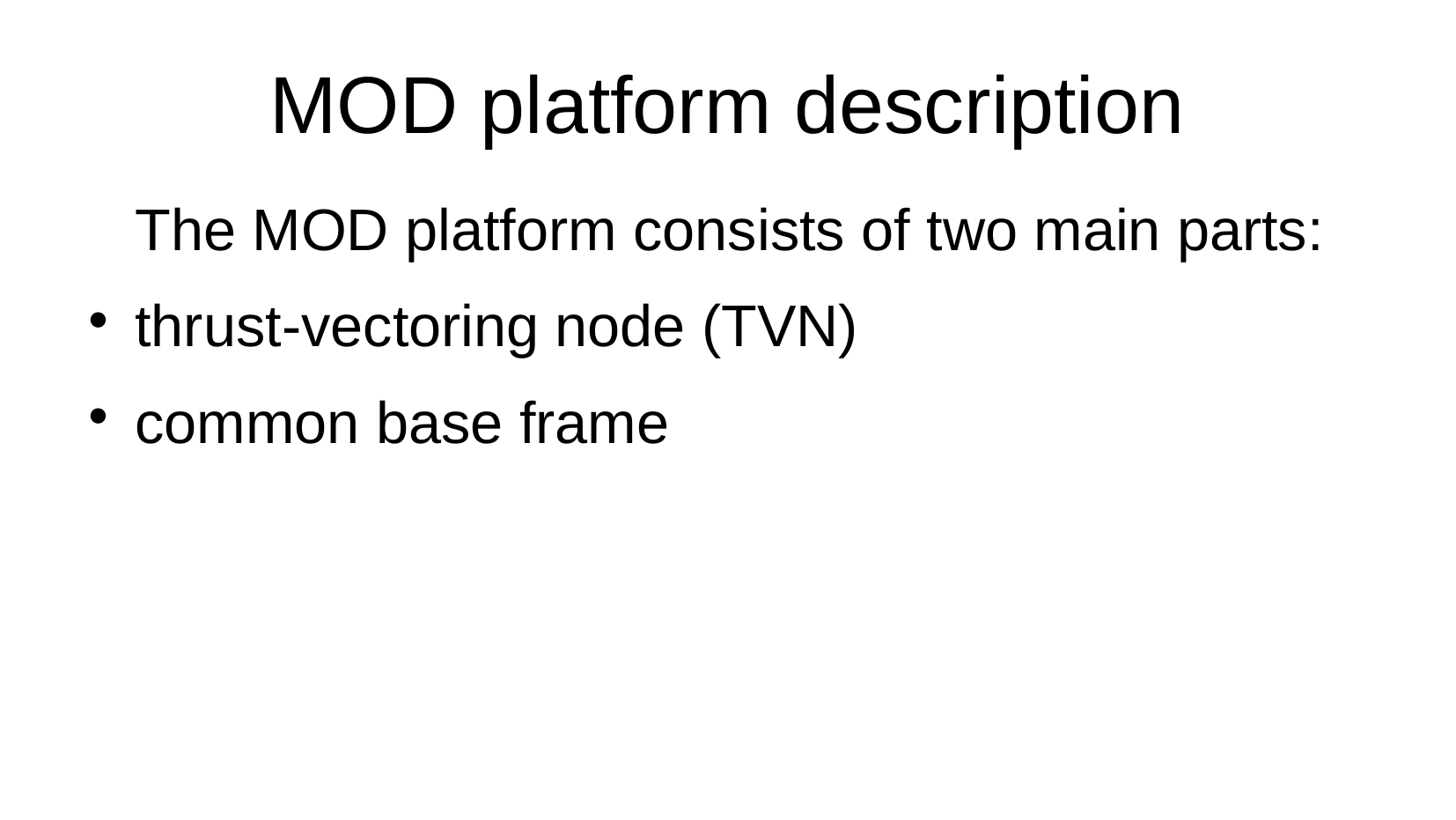

# MOD platform description
The MOD platform consists of two main parts:
thrust-vectoring node (TVN)
common base frame